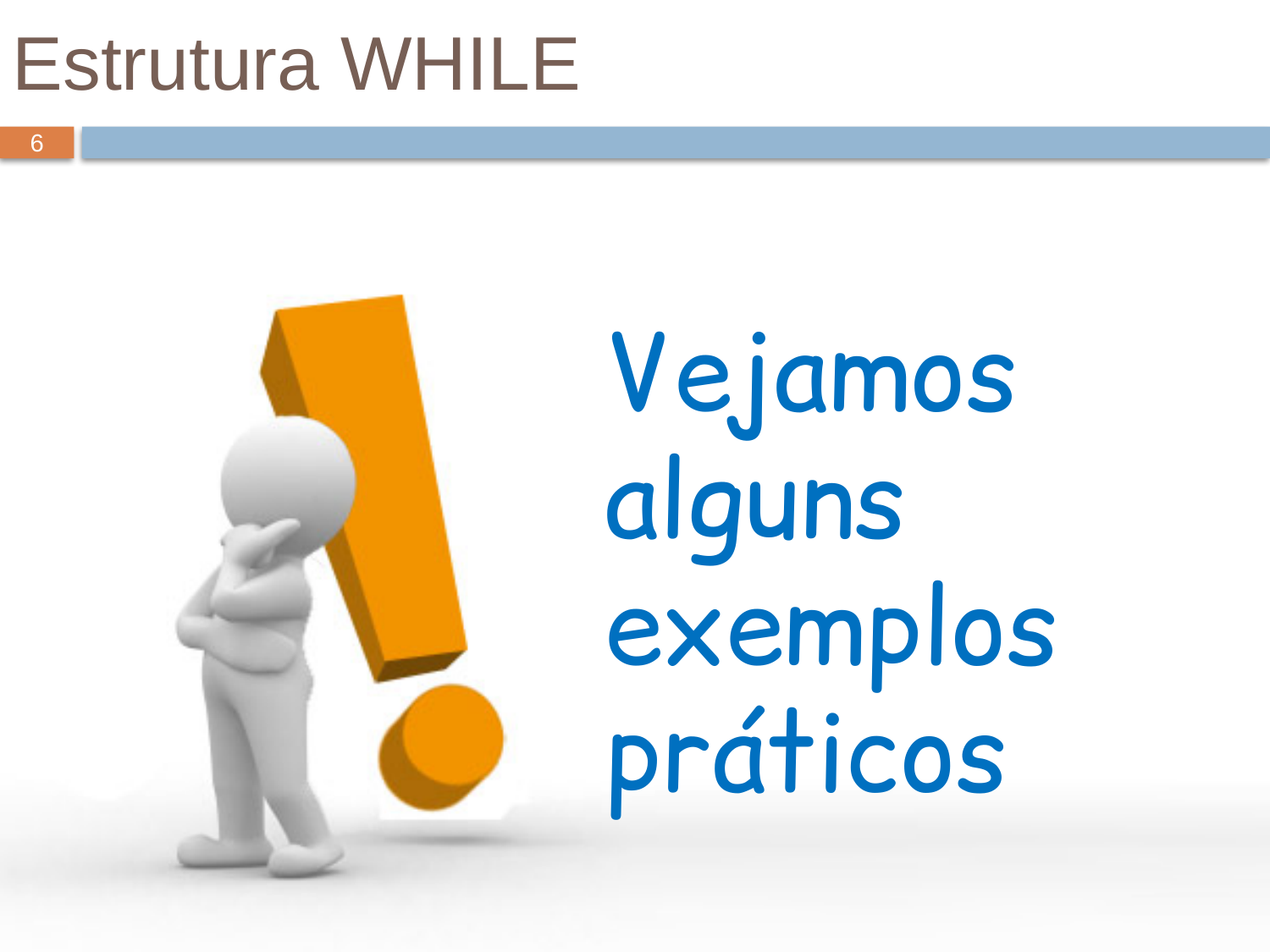

# Estrutura WHILE
6
Vejamos alguns exemplos práticos